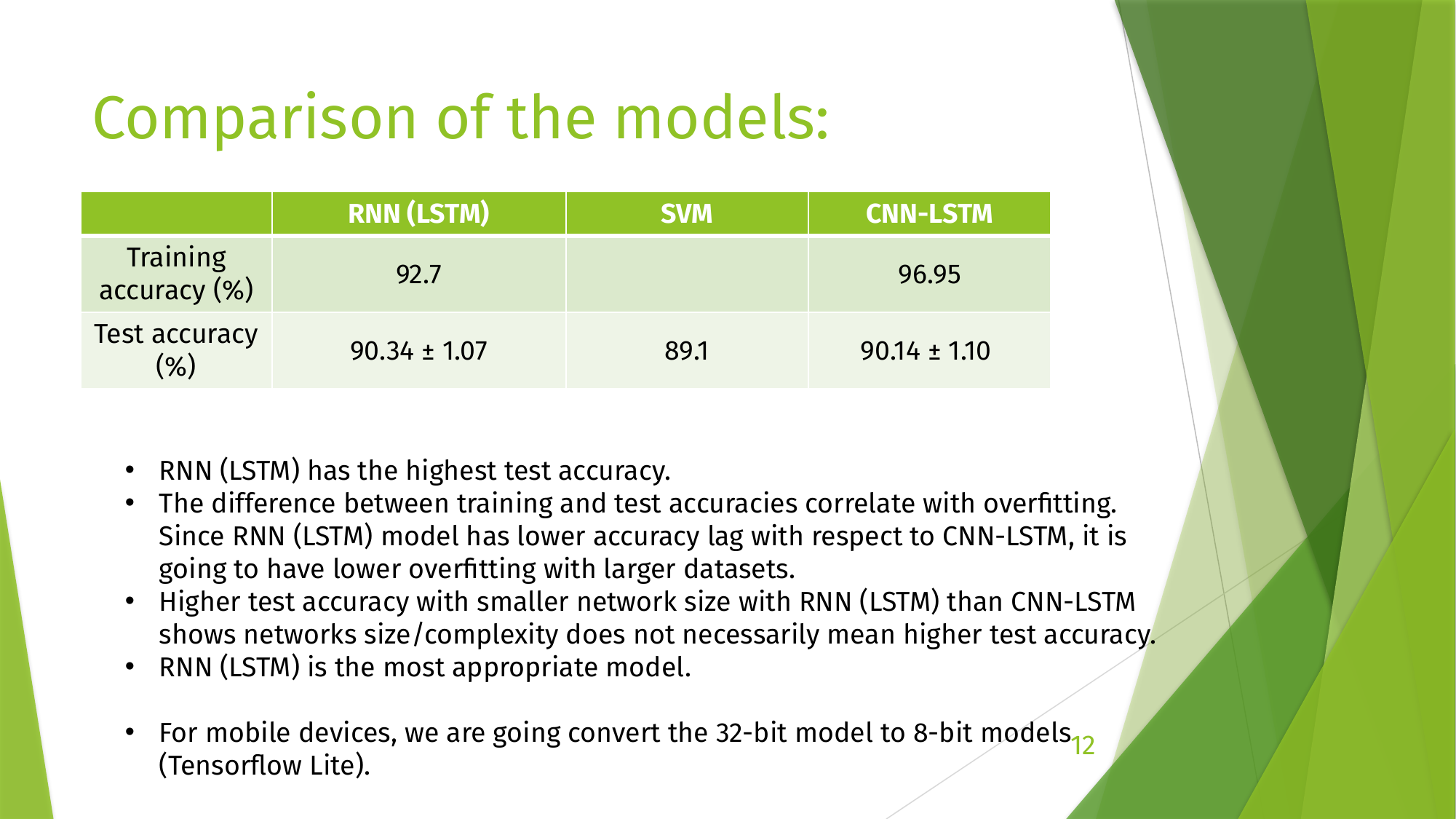

# Comparison of the models:
|  | RNN (LSTM) | SVM | CNN-LSTM |
| --- | --- | --- | --- |
| Training accuracy (%) | 92.7 |  | 96.95 |
| Test accuracy (%) | 90.34 ± 1.07 | 89.1 | 90.14 ± 1.10 |
RNN (LSTM) has the highest test accuracy.
The difference between training and test accuracies correlate with overfitting. Since RNN (LSTM) model has lower accuracy lag with respect to CNN-LSTM, it is going to have lower overfitting with larger datasets.
Higher test accuracy with smaller network size with RNN (LSTM) than CNN-LSTM shows networks size/complexity does not necessarily mean higher test accuracy.
RNN (LSTM) is the most appropriate model.

For mobile devices, we are going convert the 32-bit model to 8-bit models (Tensorflow Lite).

12